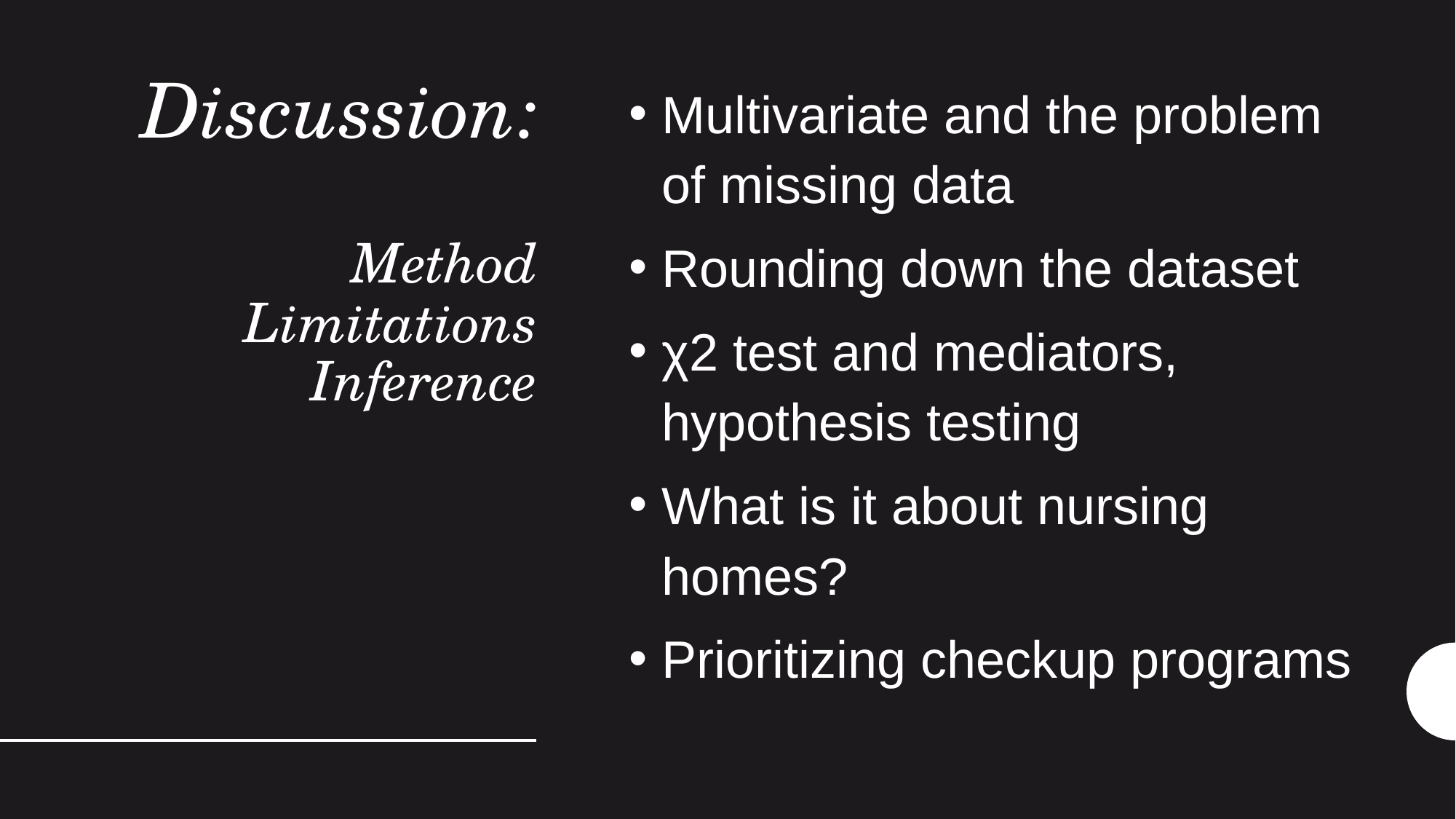

# Discussion: Method Limitations Inference
Multivariate and the problem of missing data
Rounding down the dataset
χ2 test and mediators, hypothesis testing
What is it about nursing homes?
Prioritizing checkup programs